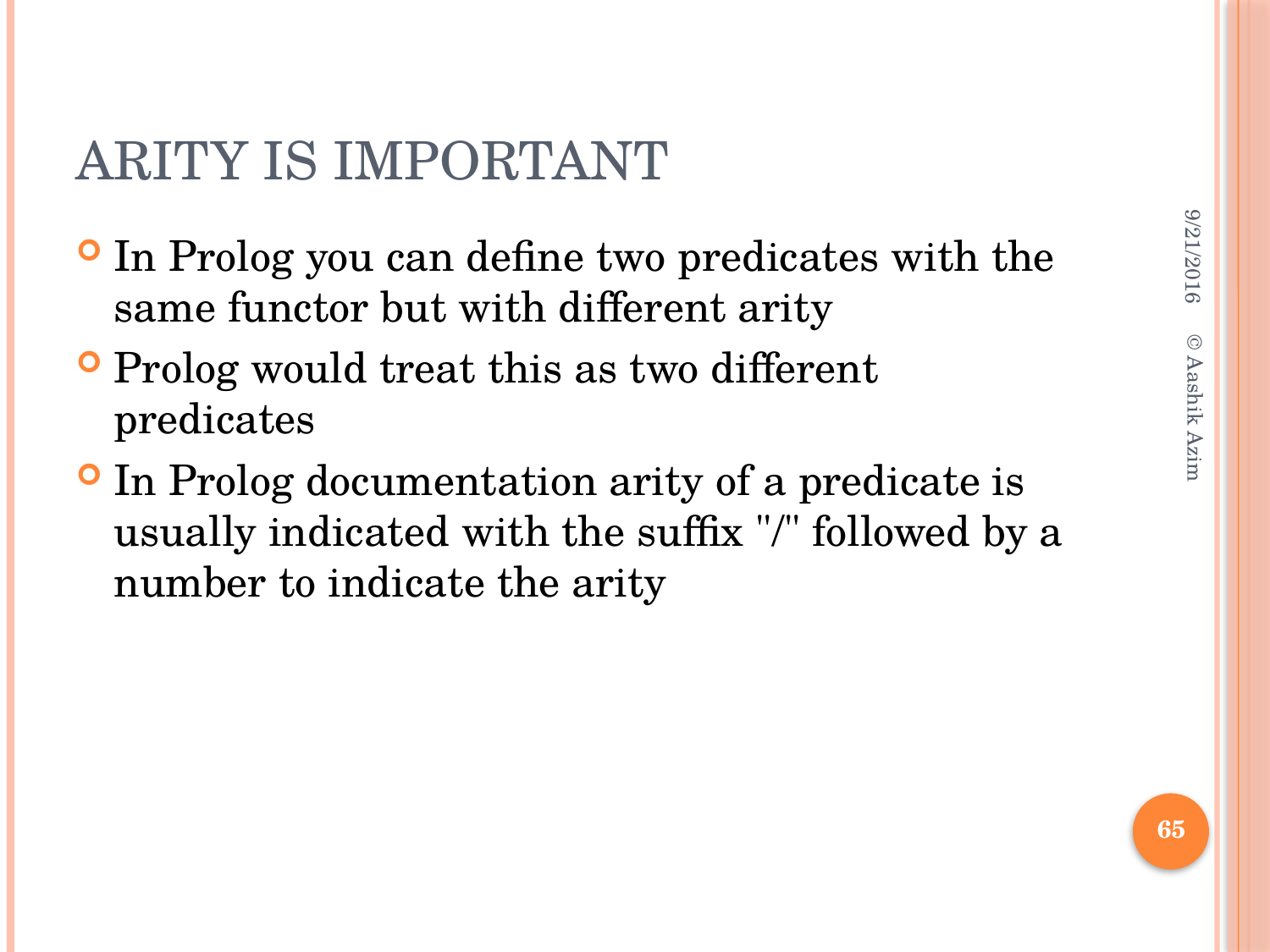

# Arity is important
9/21/2016
In Prolog you can define two predicates with the same functor but with different arity
Prolog would treat this as two different predicates
In Prolog documentation arity of a predicate is usually indicated with the suffix "/" followed by a number to indicate the arity

© Aashik Azim
65